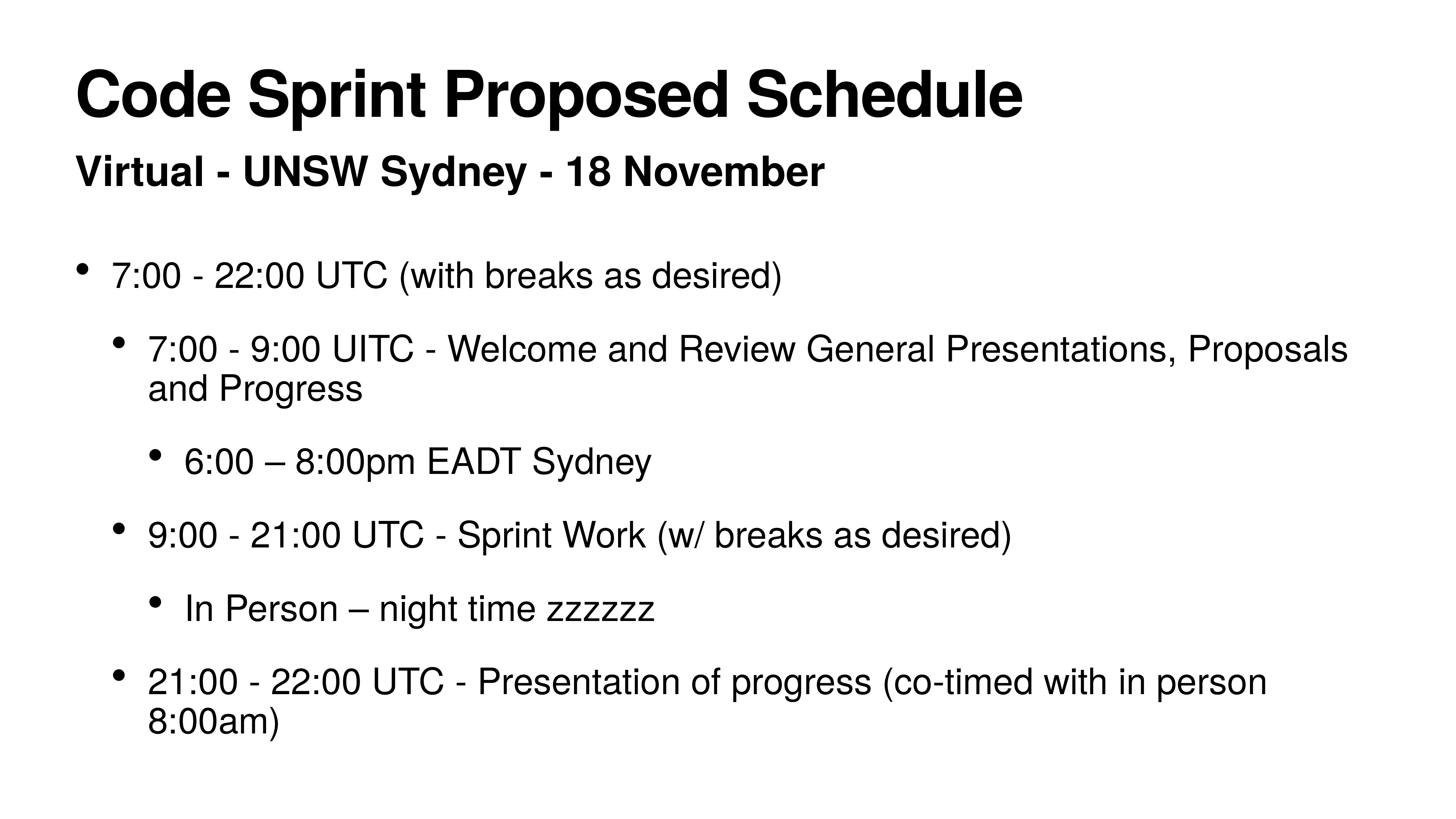

# Code Sprint Proposed Schedule
Virtual - UNSW Sydney - 18 November
7:00 - 22:00 UTC (with breaks as desired)
7:00 - 9:00 UITC - Welcome and Review General Presentations, Proposals and Progress
6:00 – 8:00pm EADT Sydney
9:00 - 21:00 UTC - Sprint Work (w/ breaks as desired)
In Person – night time zzzzzz
21:00 - 22:00 UTC - Presentation of progress (co-timed with in person 8:00am)